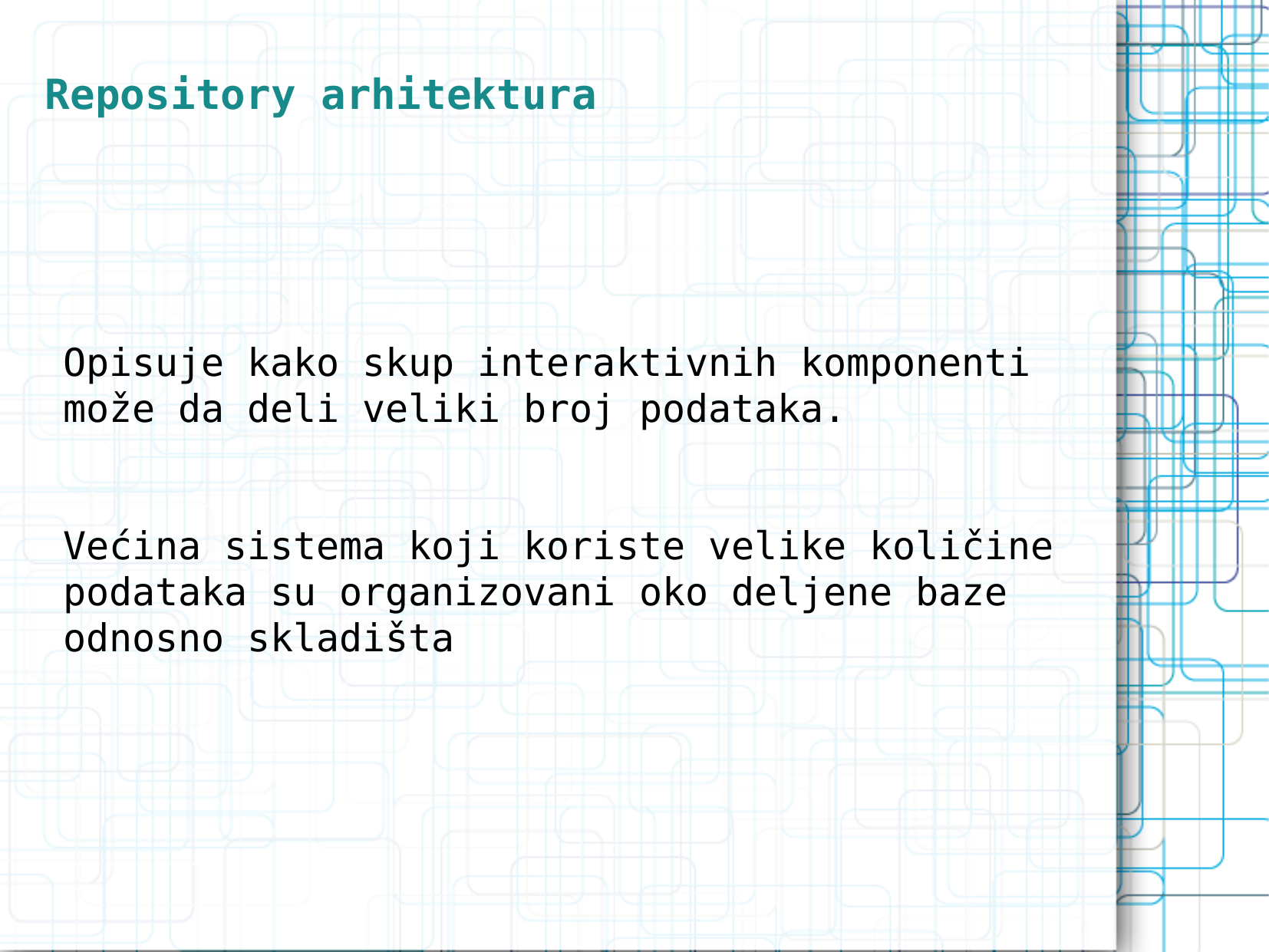

Repository arhitektura
Opisuje kako skup interaktivnih komponenti može da deli veliki broj podataka.

Većina sistema koji koriste velike količine podataka su organizovani oko deljene baze odnosno skladišta